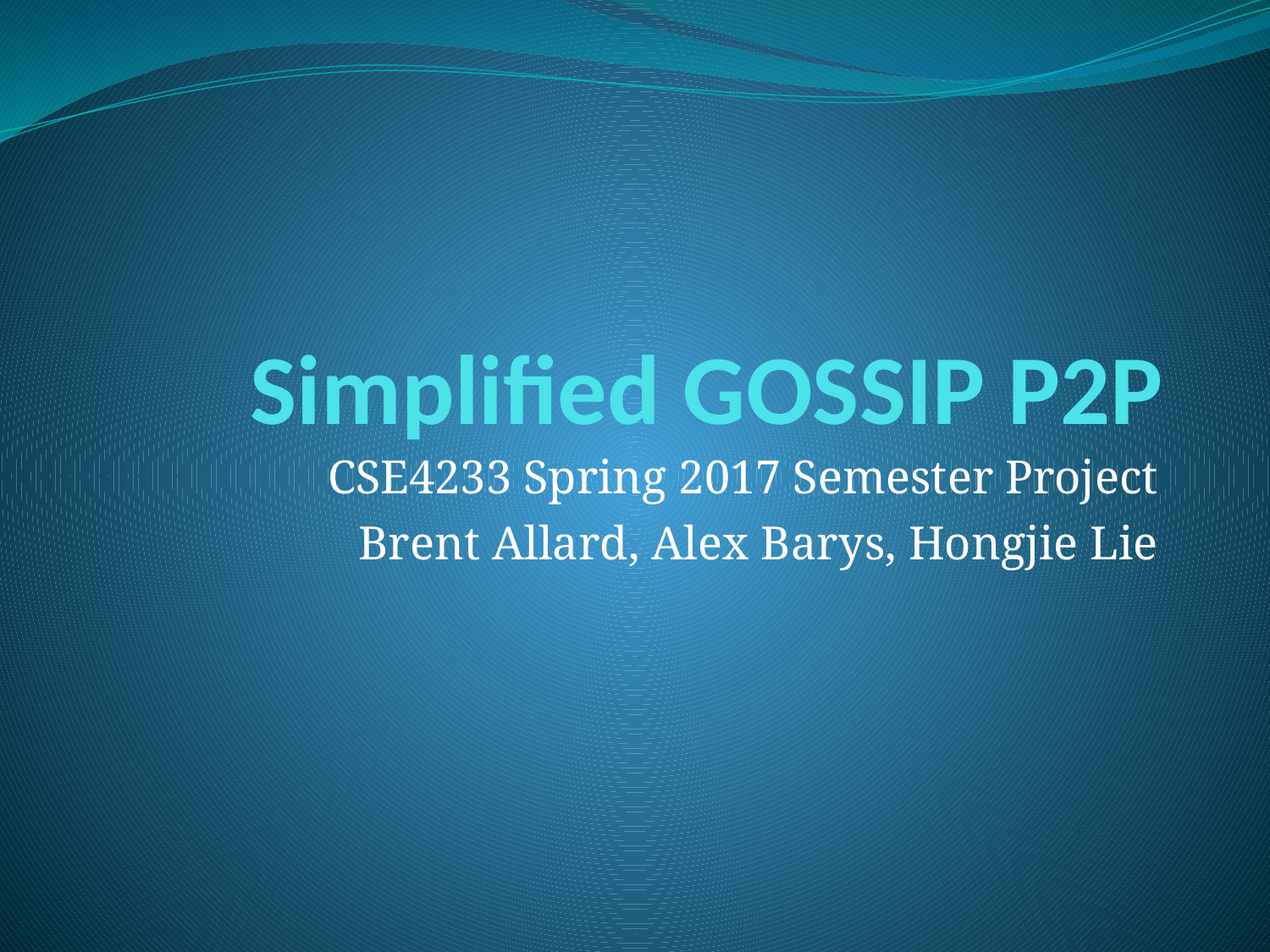

# Simplified GOSSIP P2P
CSE4233 Spring 2017 Semester Project
 Brent Allard, Alex Barys, Hongjie Lie